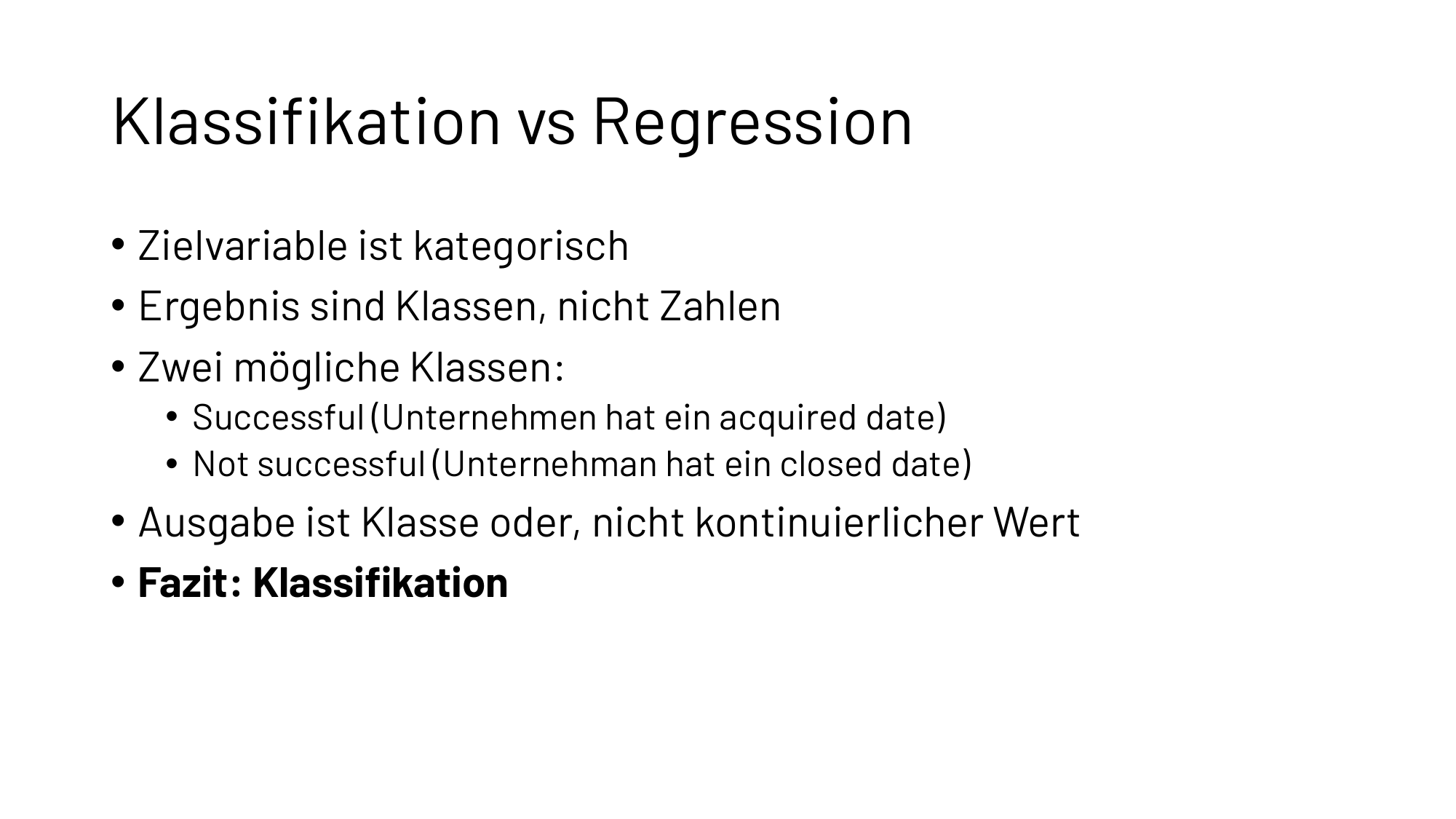

# Klassifikation vs Regression
Zielvariable ist kategorisch
Ergebnis sind Klassen, nicht Zahlen
Zwei mögliche Klassen:
Successful (Unternehmen hat ein acquired date)
Not successful (Unternehman hat ein closed date)
Ausgabe ist Klasse oder, nicht kontinuierlicher Wert
Fazit: Klassifikation